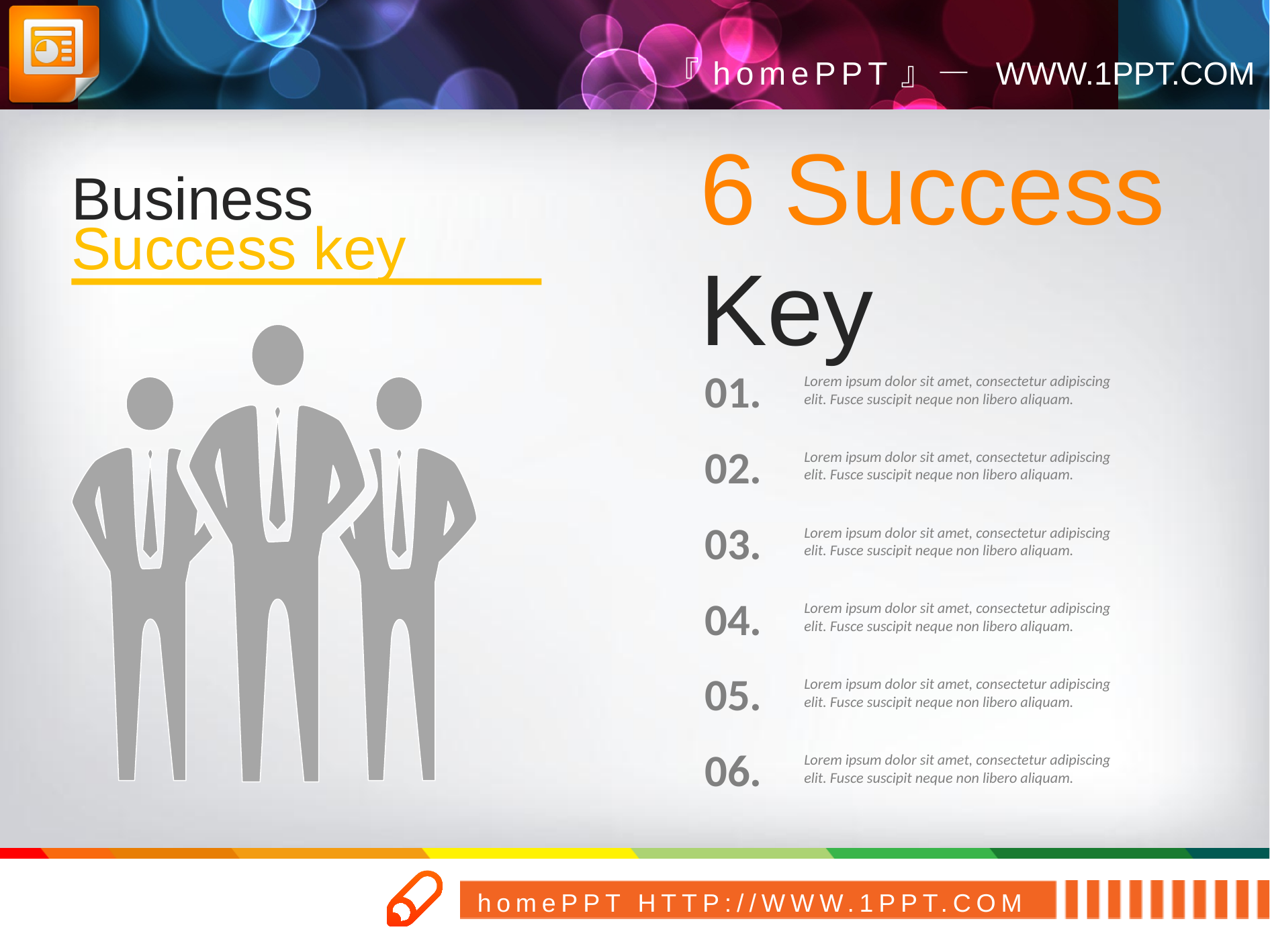

6 Success Key
Business Success key

01.
Lorem ipsum dolor sit amet, consectetur adipiscing elit. Fusce suscipit neque non libero aliquam.
02.
Lorem ipsum dolor sit amet, consectetur adipiscing elit. Fusce suscipit neque non libero aliquam.
03.
Lorem ipsum dolor sit amet, consectetur adipiscing elit. Fusce suscipit neque non libero aliquam.
04.
Lorem ipsum dolor sit amet, consectetur adipiscing elit. Fusce suscipit neque non libero aliquam.
05.
Lorem ipsum dolor sit amet, consectetur adipiscing elit. Fusce suscipit neque non libero aliquam.
06.
Lorem ipsum dolor sit amet, consectetur adipiscing elit. Fusce suscipit neque non libero aliquam.